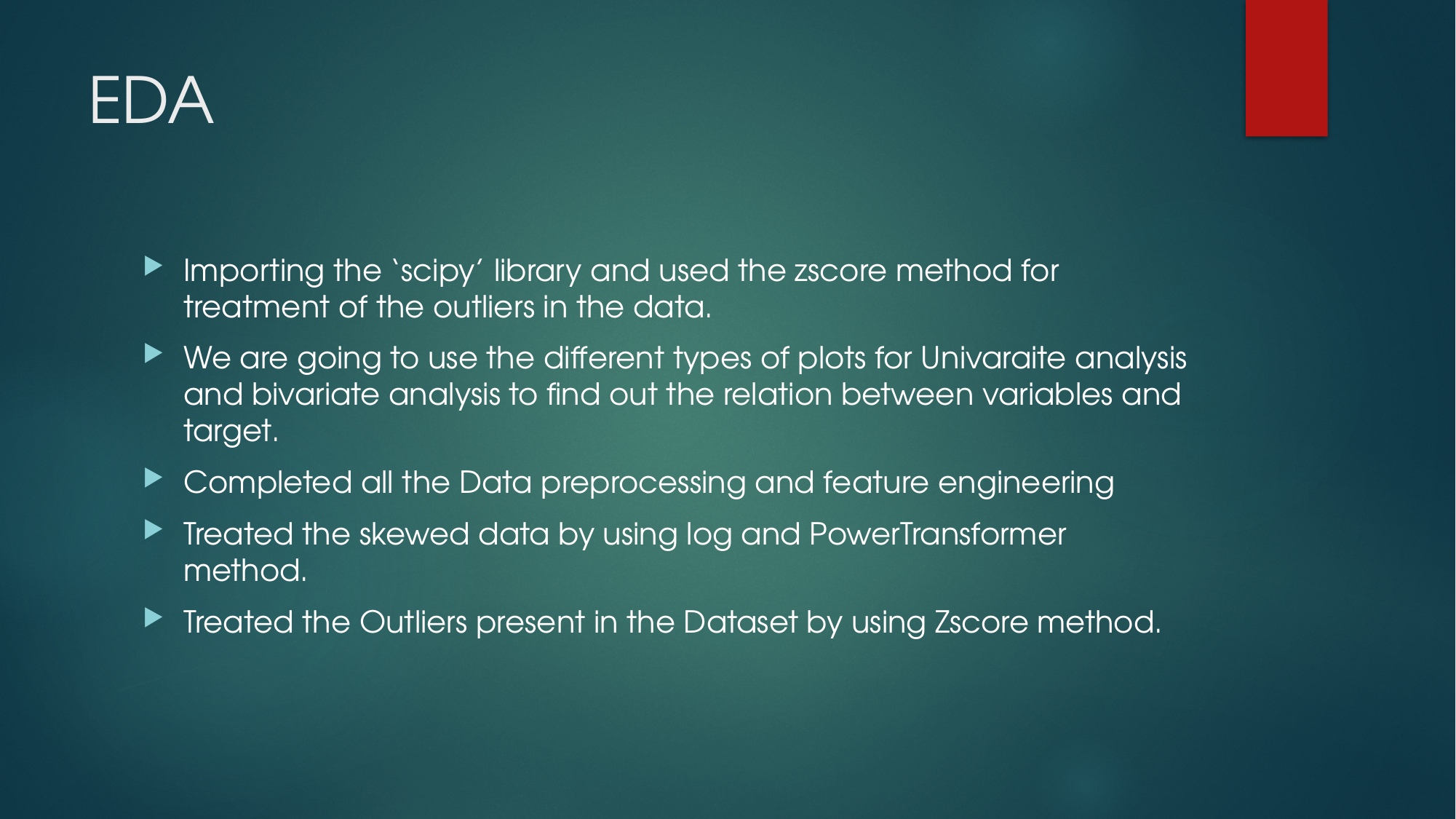

# EDA
Importing the ‘scipy’ library and used the zscore method for treatment of the outliers in the data.
We are going to use the different types of plots for Univaraite analysis and bivariate analysis to find out the relation between variables and target.
Completed all the Data preprocessing and feature engineering
Treated the skewed data by using log and PowerTransformer method.
Treated the Outliers present in the Dataset by using Zscore method.